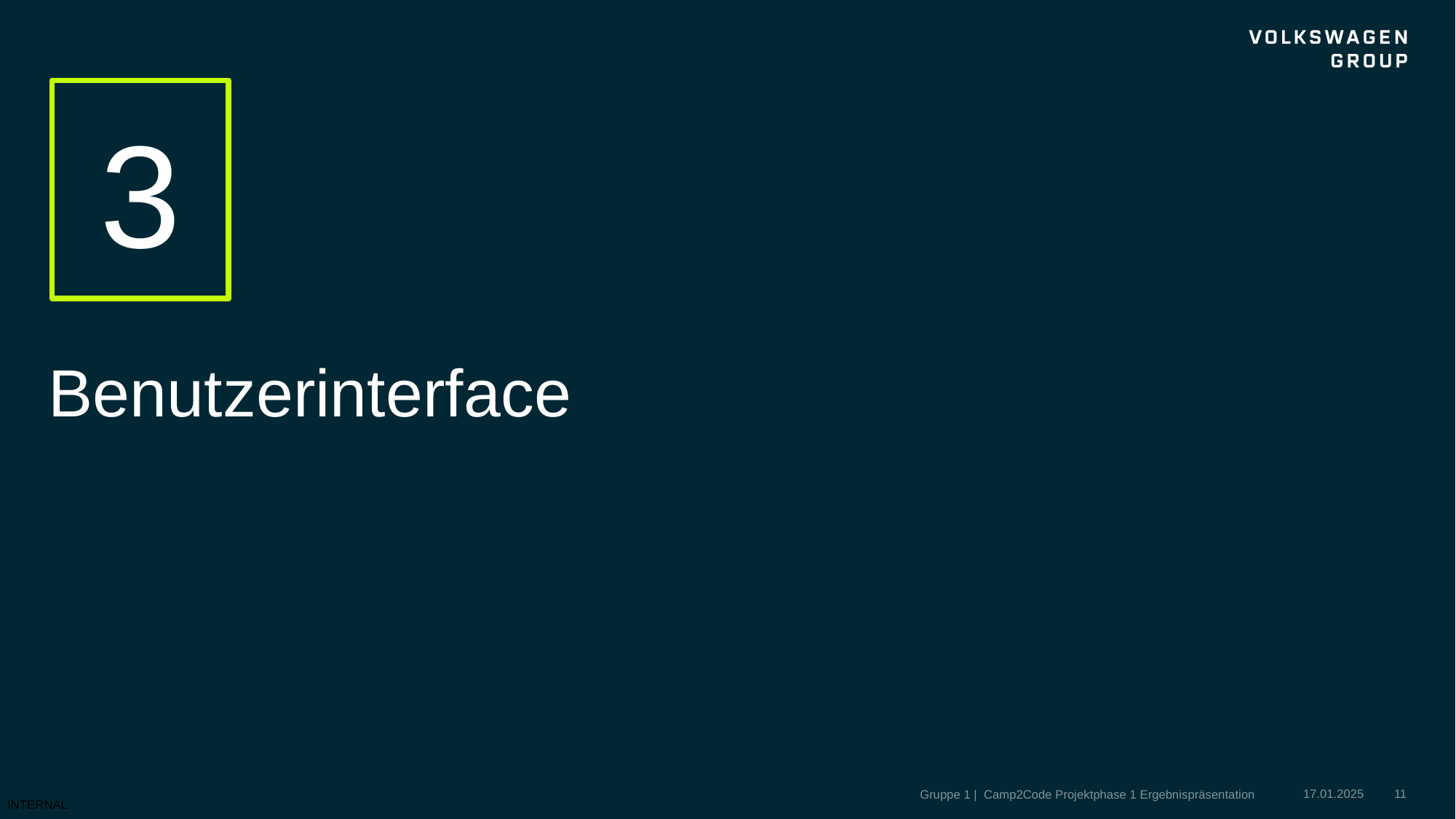

3
Benutzerinterface

17.01.2025
11
Gruppe 1 |  Camp2Code Projektphase 1 Ergebnispräsentation